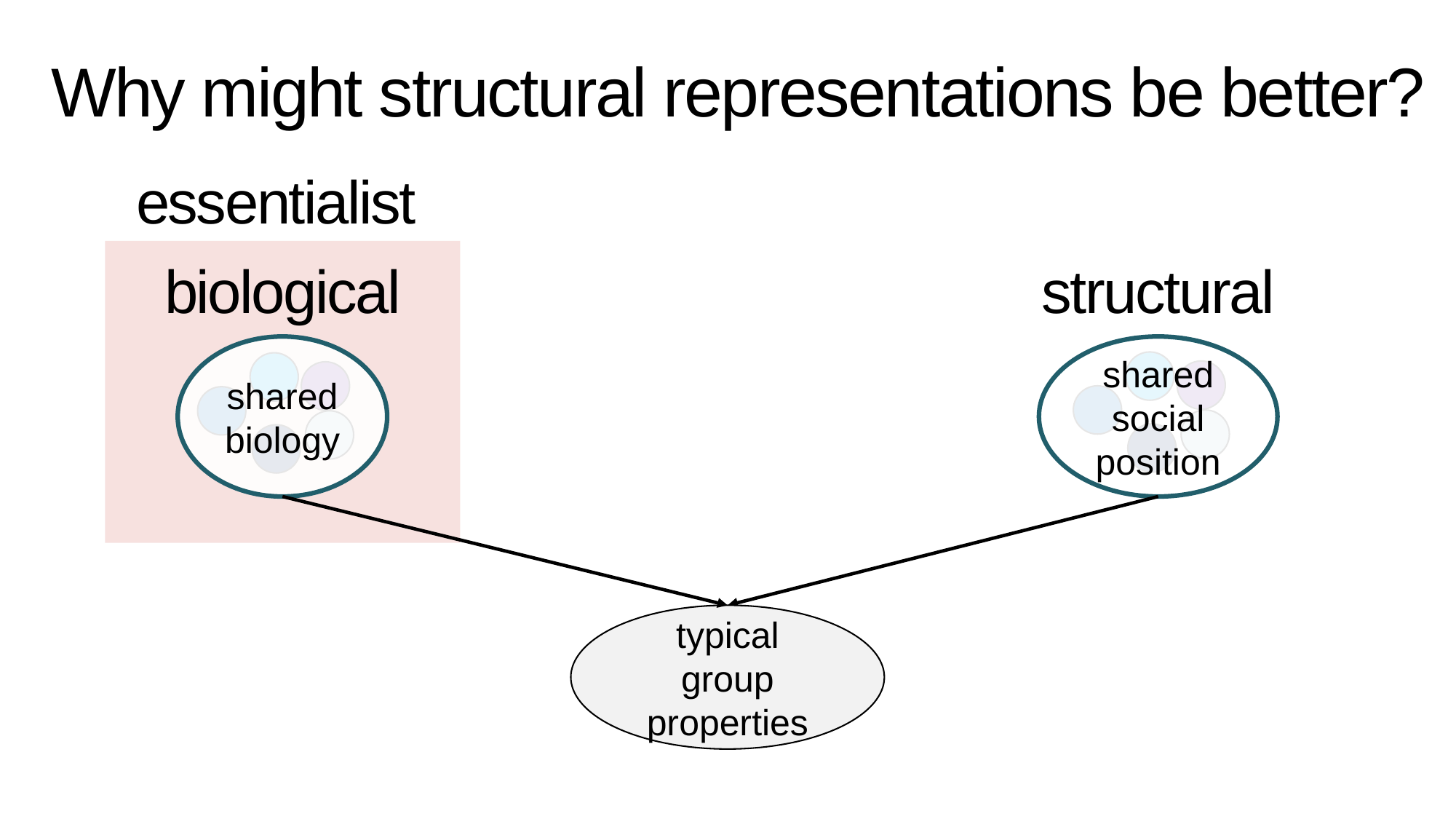

Why might structural representations be better?
essentialist
biological

structural
shared biology

shared social position

typical group properties